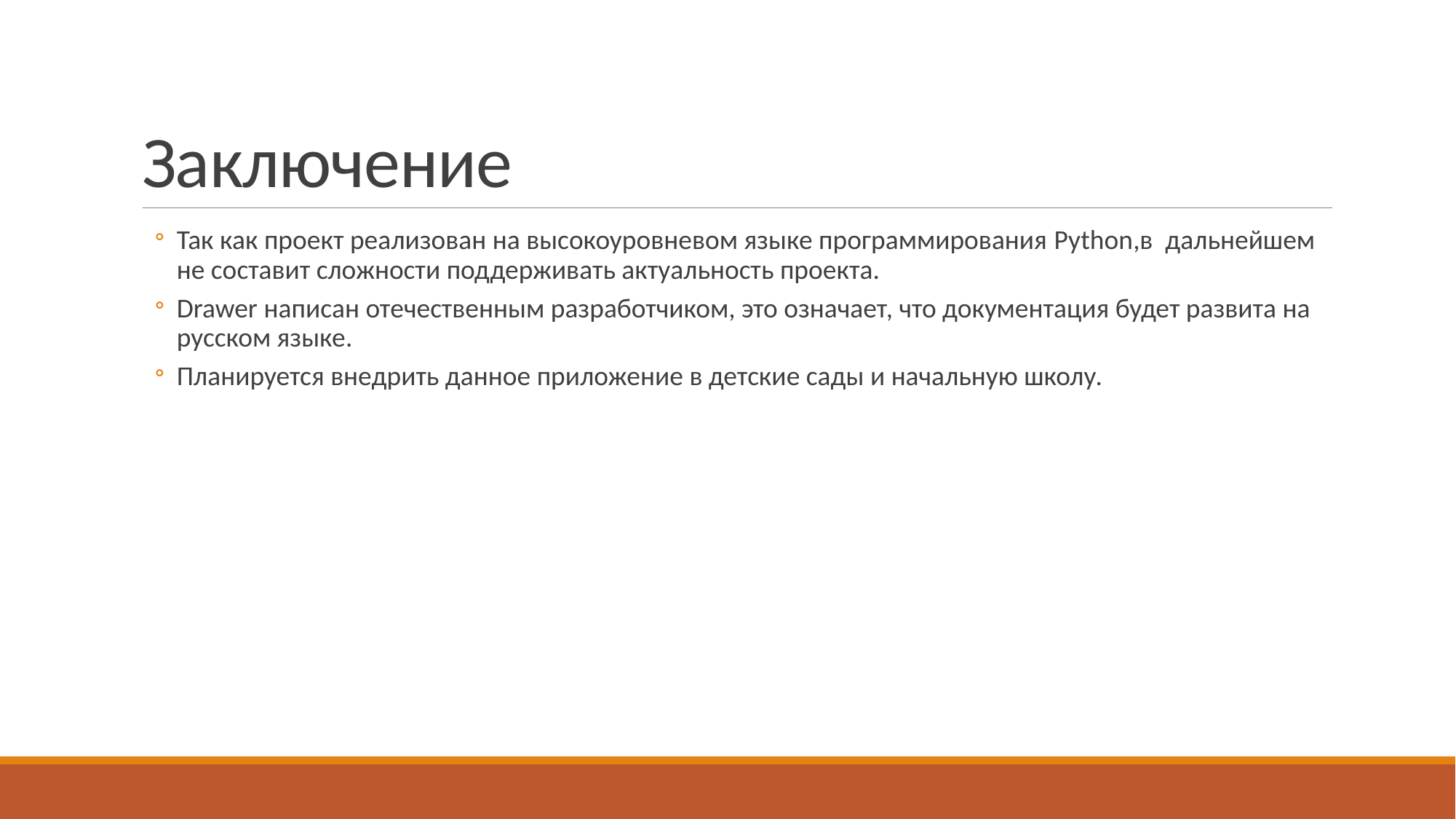

# Заключение
Так как проект реализован на высокоуровневом языке программирования Python,в  дальнейшем не составит сложности поддерживать актуальность проекта.
Drawer написан отечественным разработчиком, это означает, что документация будет развита на русском языке.
Планируется внедрить данное приложение в детские сады и начальную школу.